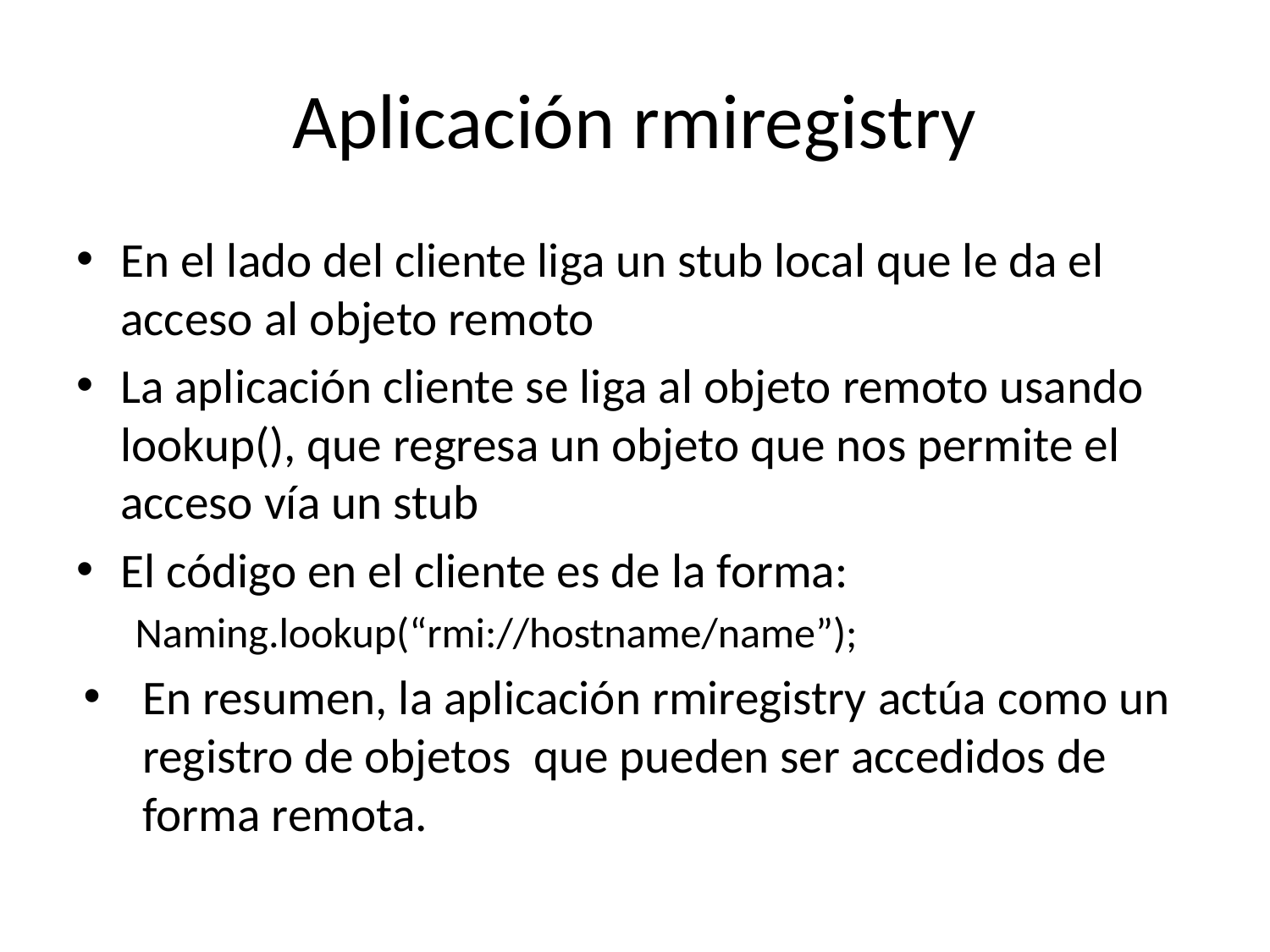

# Aplicación rmiregistry
En el lado del cliente liga un stub local que le da el acceso al objeto remoto
La aplicación cliente se liga al objeto remoto usando lookup(), que regresa un objeto que nos permite el acceso vía un stub
El código en el cliente es de la forma:
Naming.lookup(“rmi://hostname/name”);
En resumen, la aplicación rmiregistry actúa como un registro de objetos  que pueden ser accedidos de forma remota.